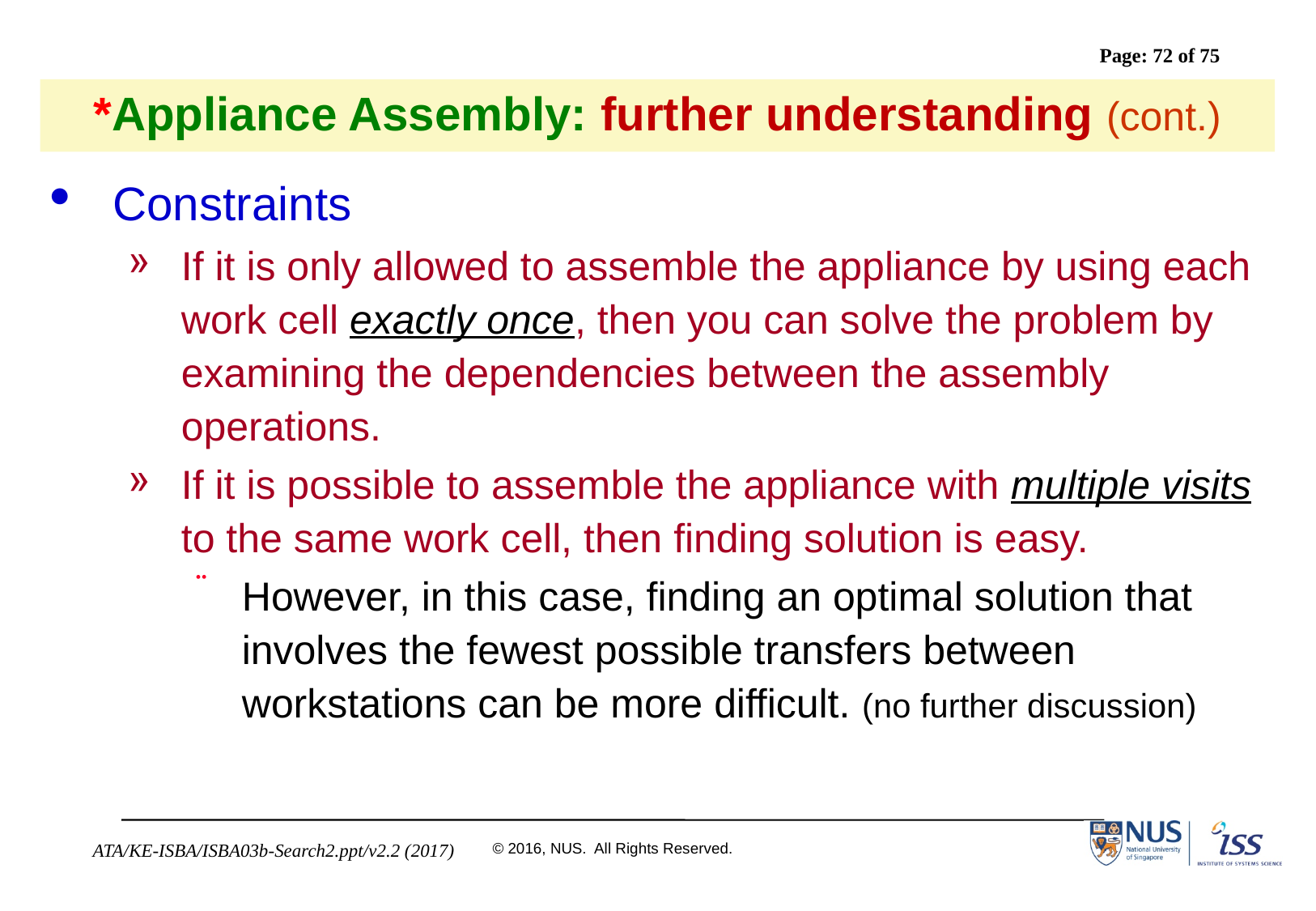

# *Appliance Assembly: further understanding (cont.)
Constraints
If it is only allowed to assemble the appliance by using each work cell exactly once, then you can solve the problem by examining the dependencies between the assembly operations.
If it is possible to assemble the appliance with multiple visits to the same work cell, then finding solution is easy.
However, in this case, finding an optimal solution that involves the fewest possible transfers between workstations can be more difficult. (no further discussion)